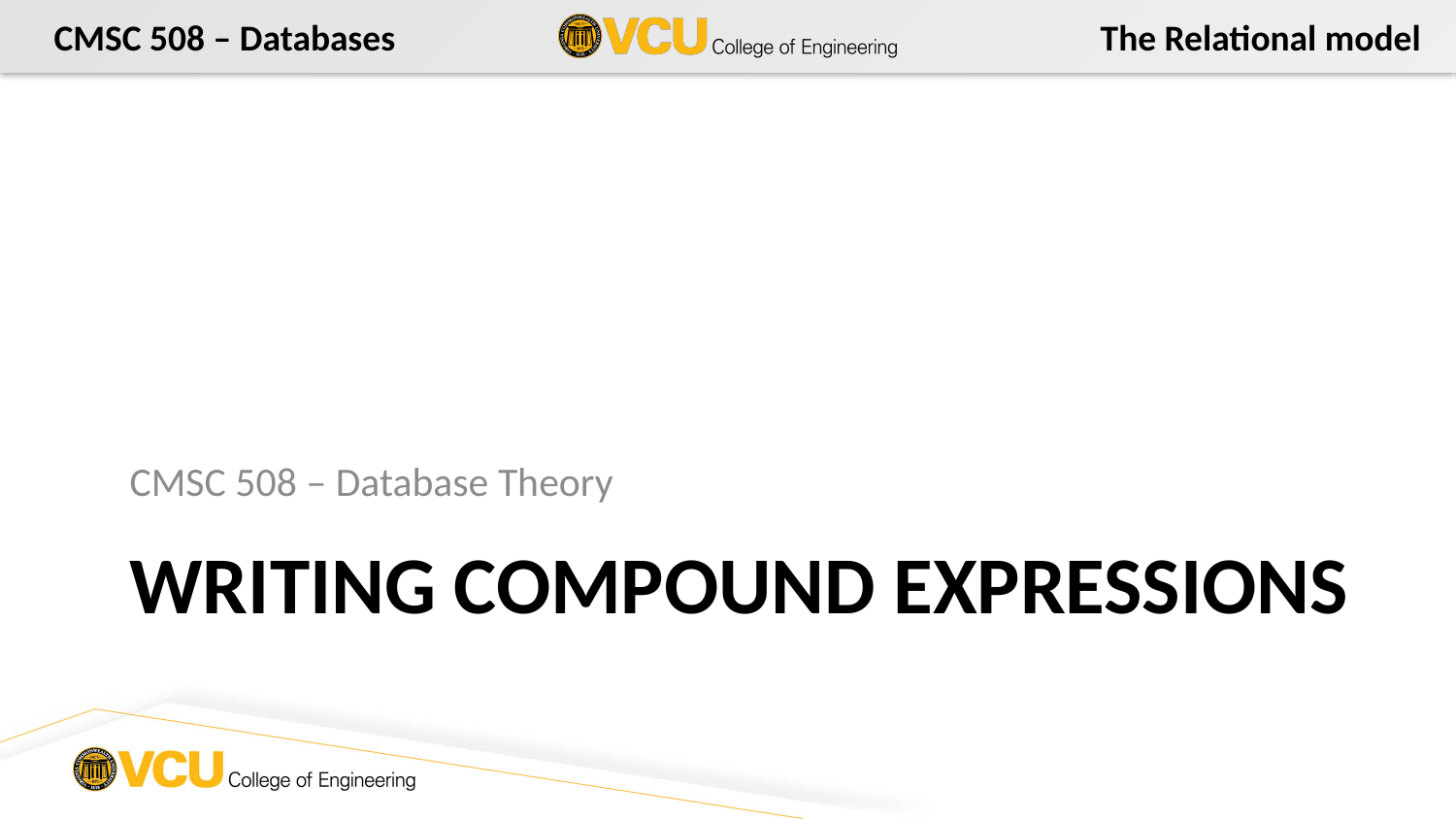

CMSC 508 – Database Theory
# Writing compound Expressions